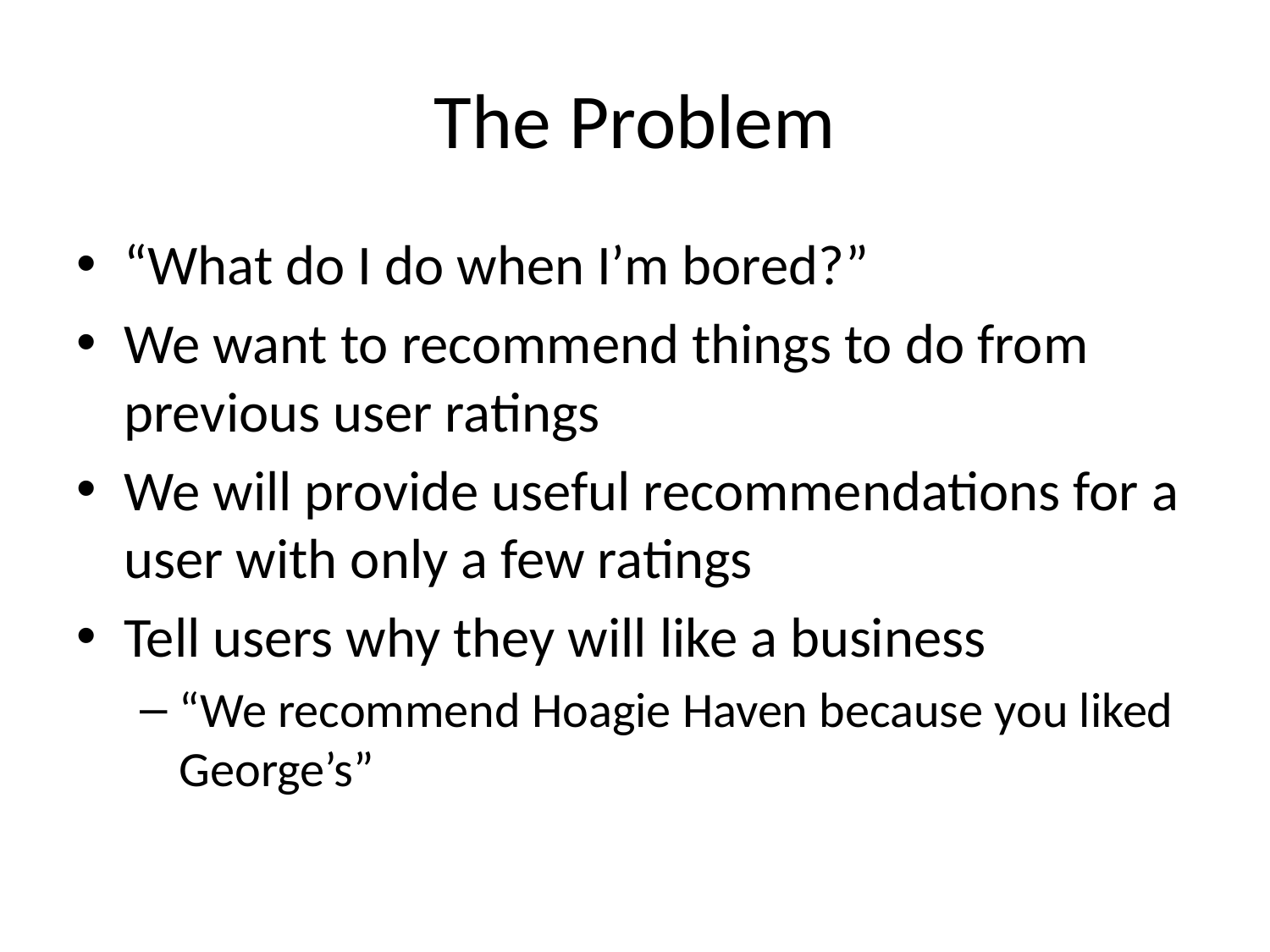

# The Problem
“What do I do when I’m bored?”
We want to recommend things to do from previous user ratings
We will provide useful recommendations for a user with only a few ratings
Tell users why they will like a business
“We recommend Hoagie Haven because you liked George’s”